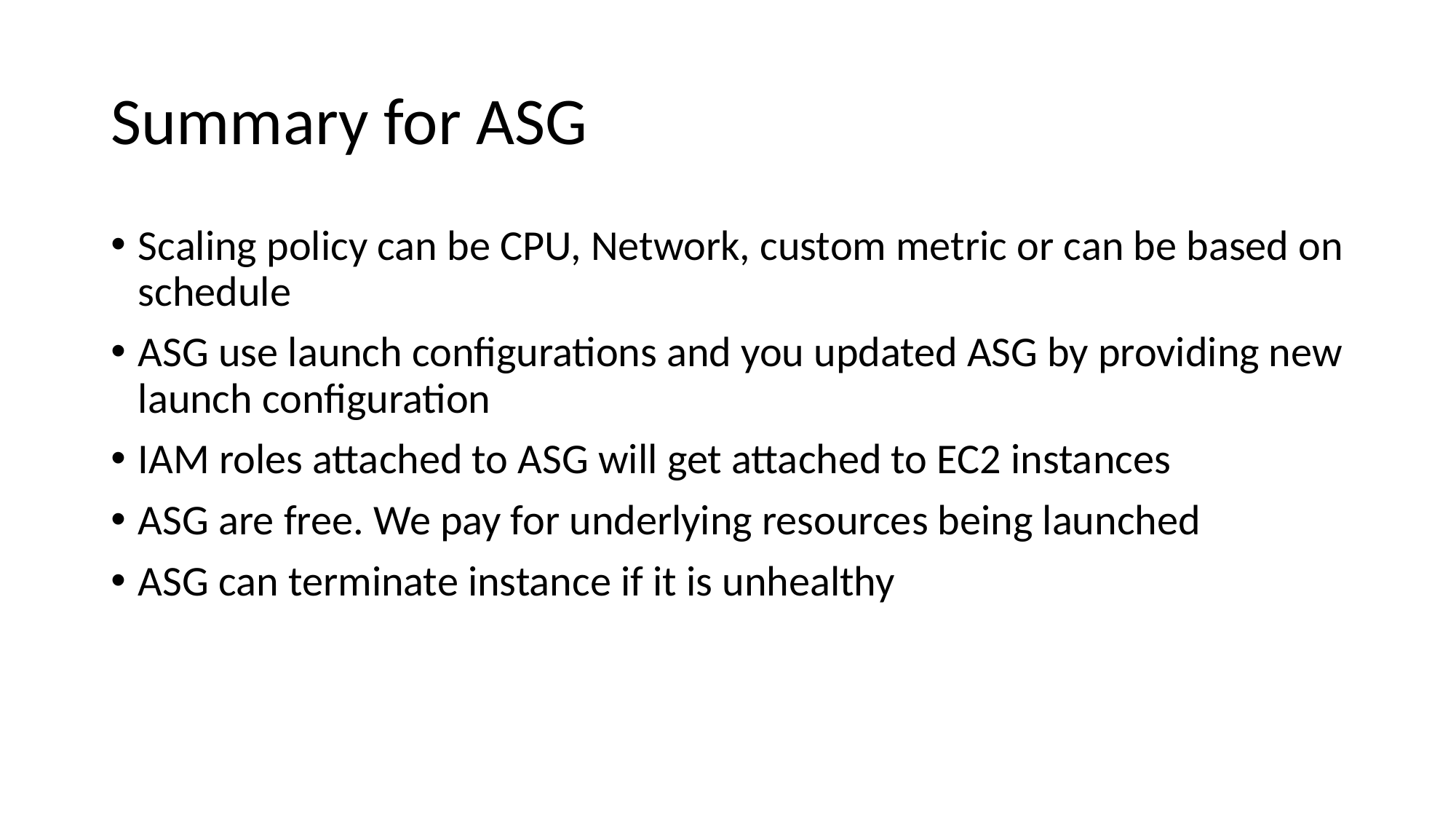

# Summary for ASG
Scaling policy can be CPU, Network, custom metric or can be based on schedule
ASG use launch configurations and you updated ASG by providing new launch configuration
IAM roles attached to ASG will get attached to EC2 instances
ASG are free. We pay for underlying resources being launched
ASG can terminate instance if it is unhealthy